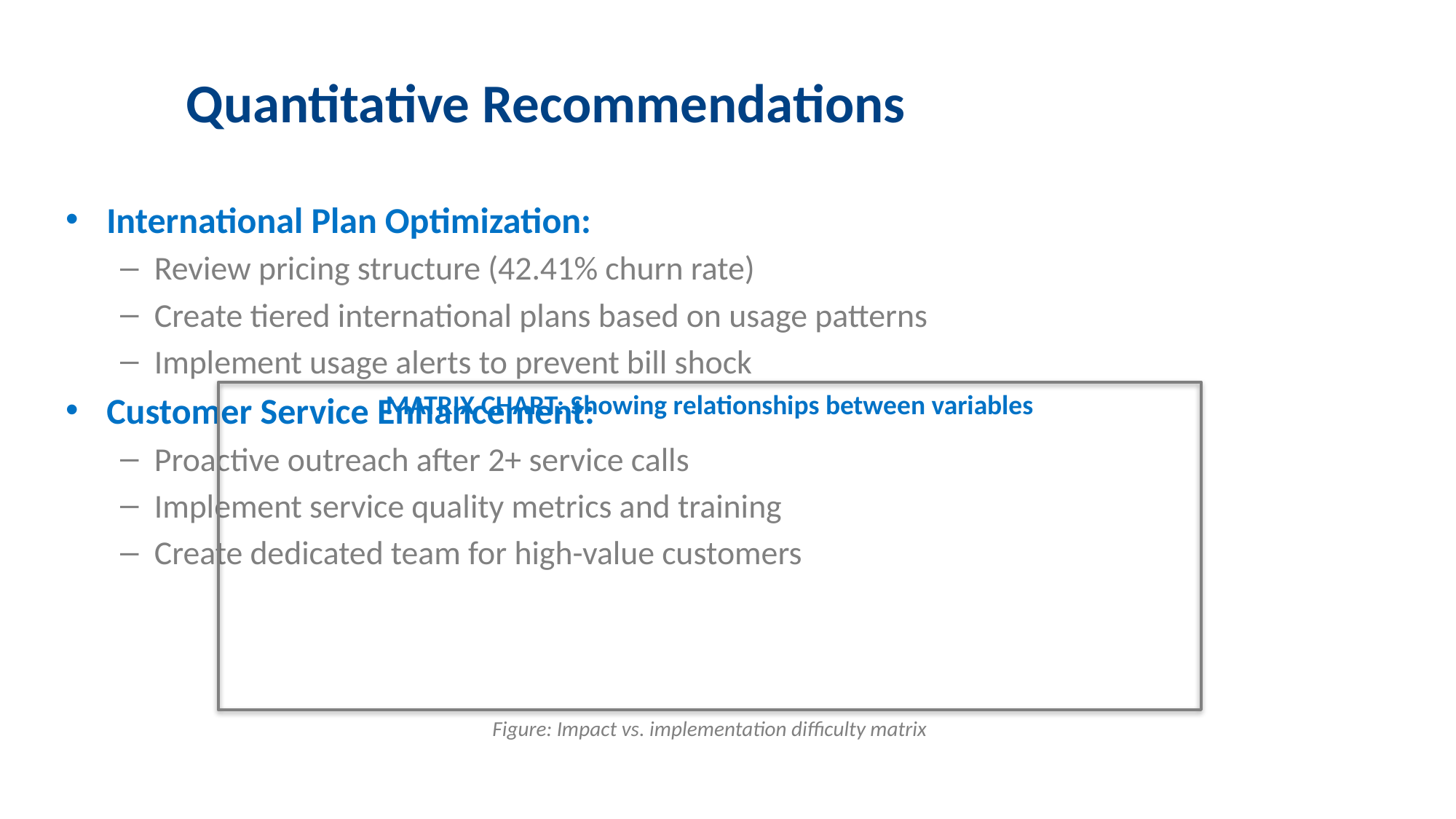

# Quantitative Recommendations
International Plan Optimization:
Review pricing structure (42.41% churn rate)
Create tiered international plans based on usage patterns
Implement usage alerts to prevent bill shock
Customer Service Enhancement:
Proactive outreach after 2+ service calls
Implement service quality metrics and training
Create dedicated team for high-value customers
MATRIX CHART: Showing relationships between variables

Figure: Impact vs. implementation difficulty matrix